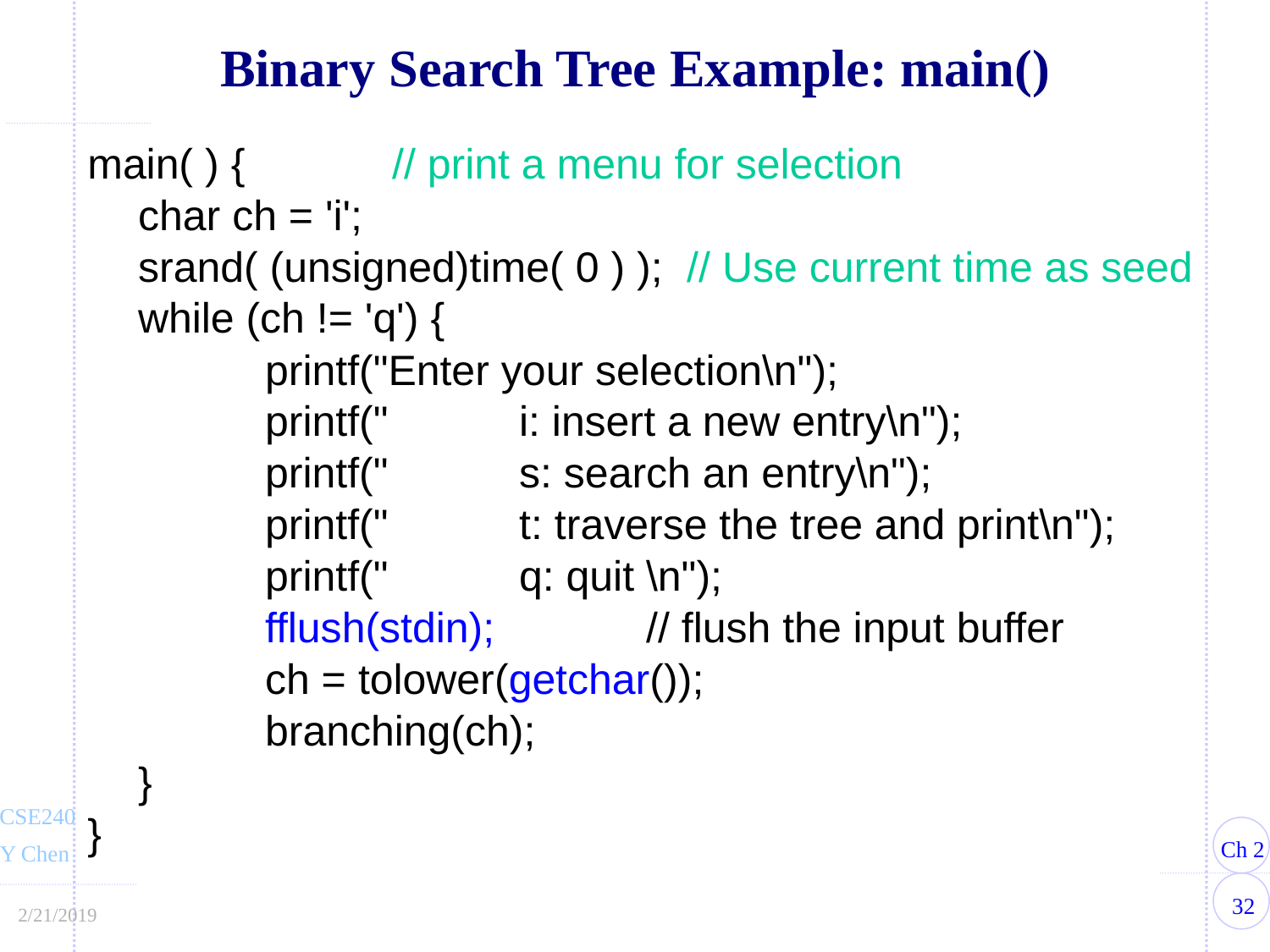

# Binary Search Tree Example: main()
main( ) {  	// print a menu for selection
	char ch = 'i';
	srand( (unsigned)time( 0 ) );  // Use current time as seed
	while (ch != 'q') {
		printf("Enter your selection\n");
		printf("		i: insert a new entry\n");
		printf("		s: search an entry\n");
		printf("		t: traverse the tree and print\n");
		printf("		q: quit \n");
		fflush(stdin);		// flush the input buffer
		ch = tolower(getchar());
		branching(ch);
	}
}